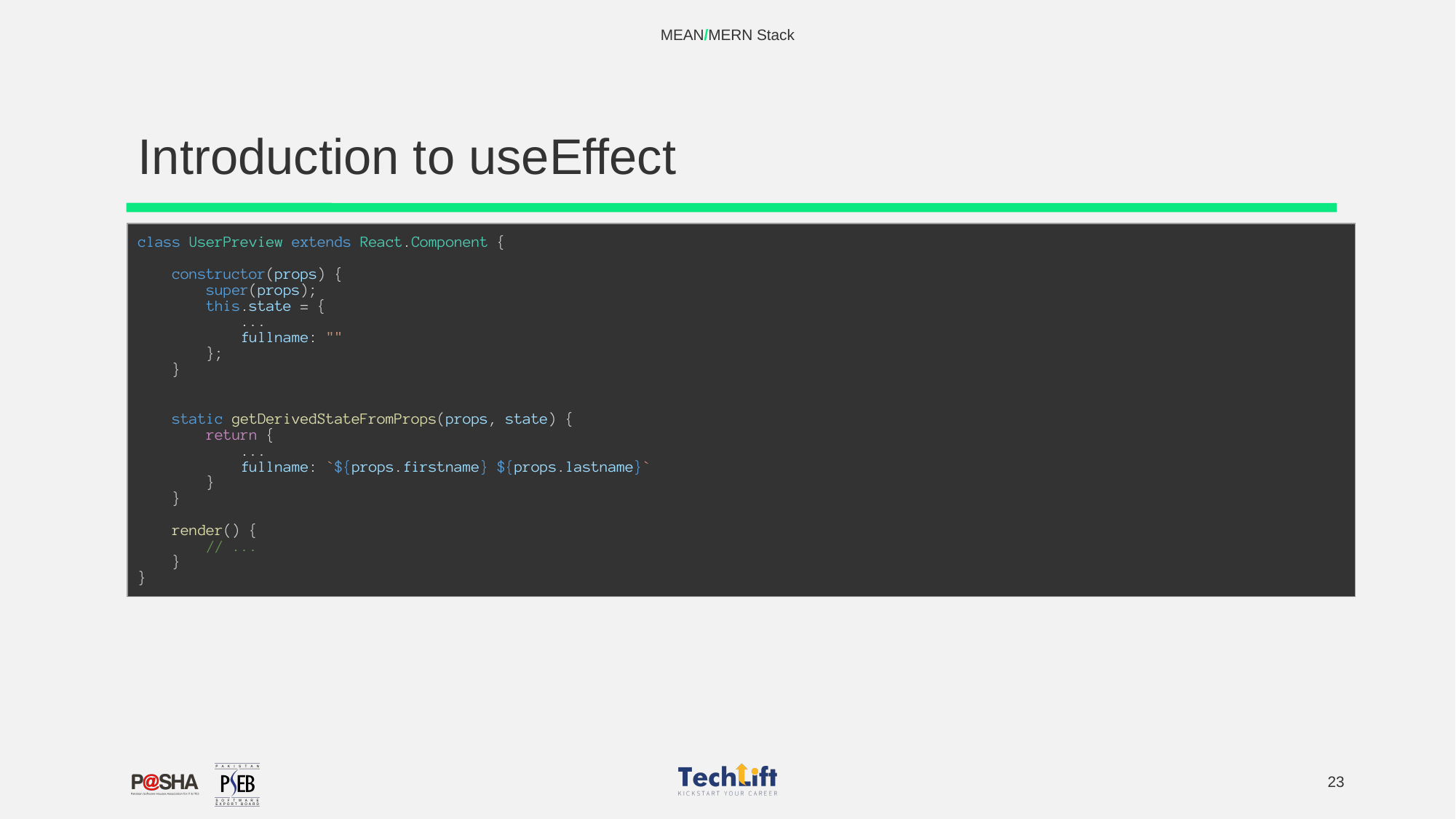

MEAN/MERN Stack
# Introduction to useEffect
| class UserPreview extends React.Component {         constructor(props) {         super(props);         this.state = {             ...             fullname: ""         };     }     static getDerivedStateFromProps(props, state) {         return {             ...             fullname: `${props.firstname} ${props.lastname}`         }     }     render() {         // ...     } } |
| --- |
23